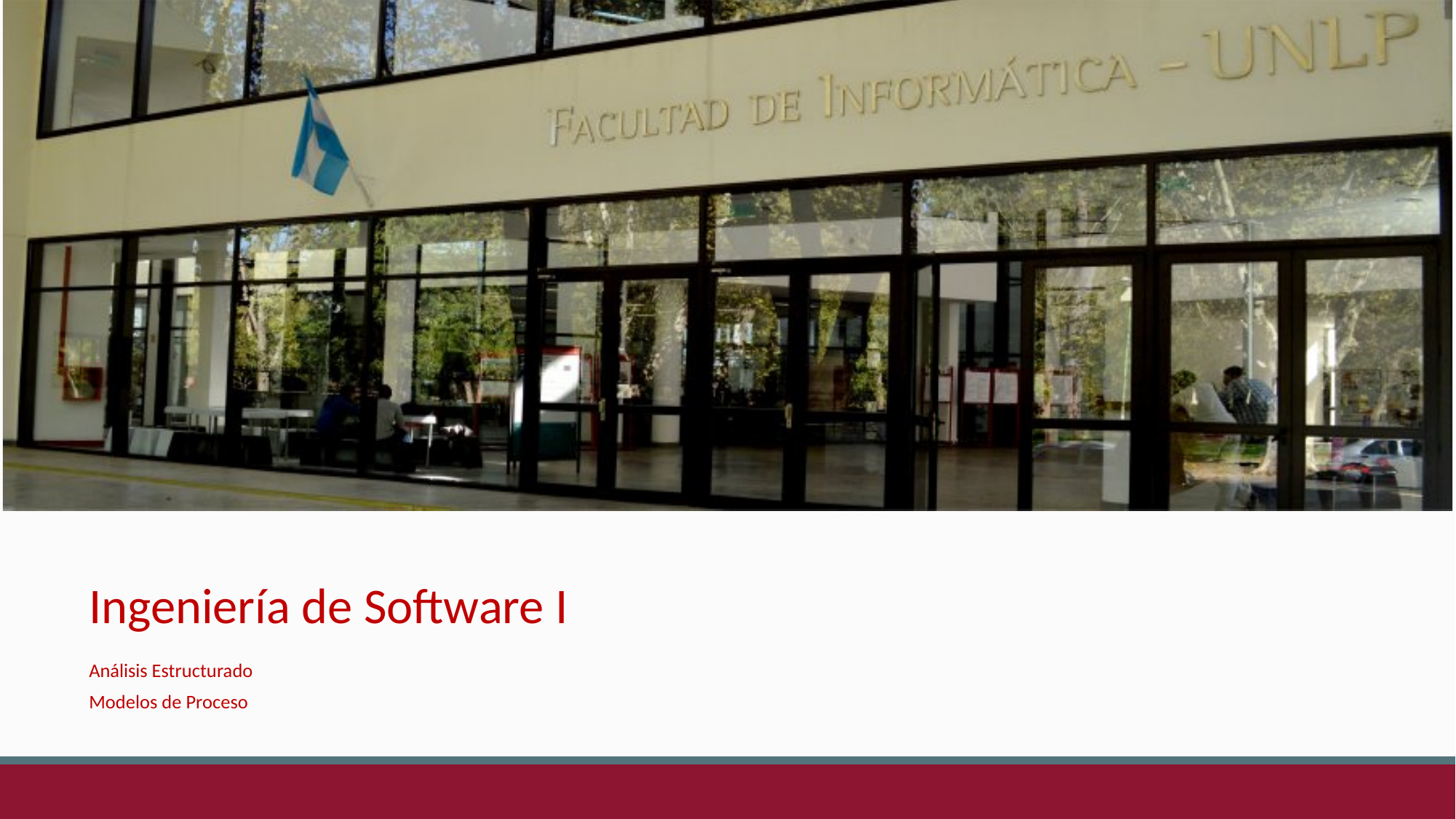

# Ingeniería de Software I
Análisis Estructurado
Modelos de Proceso